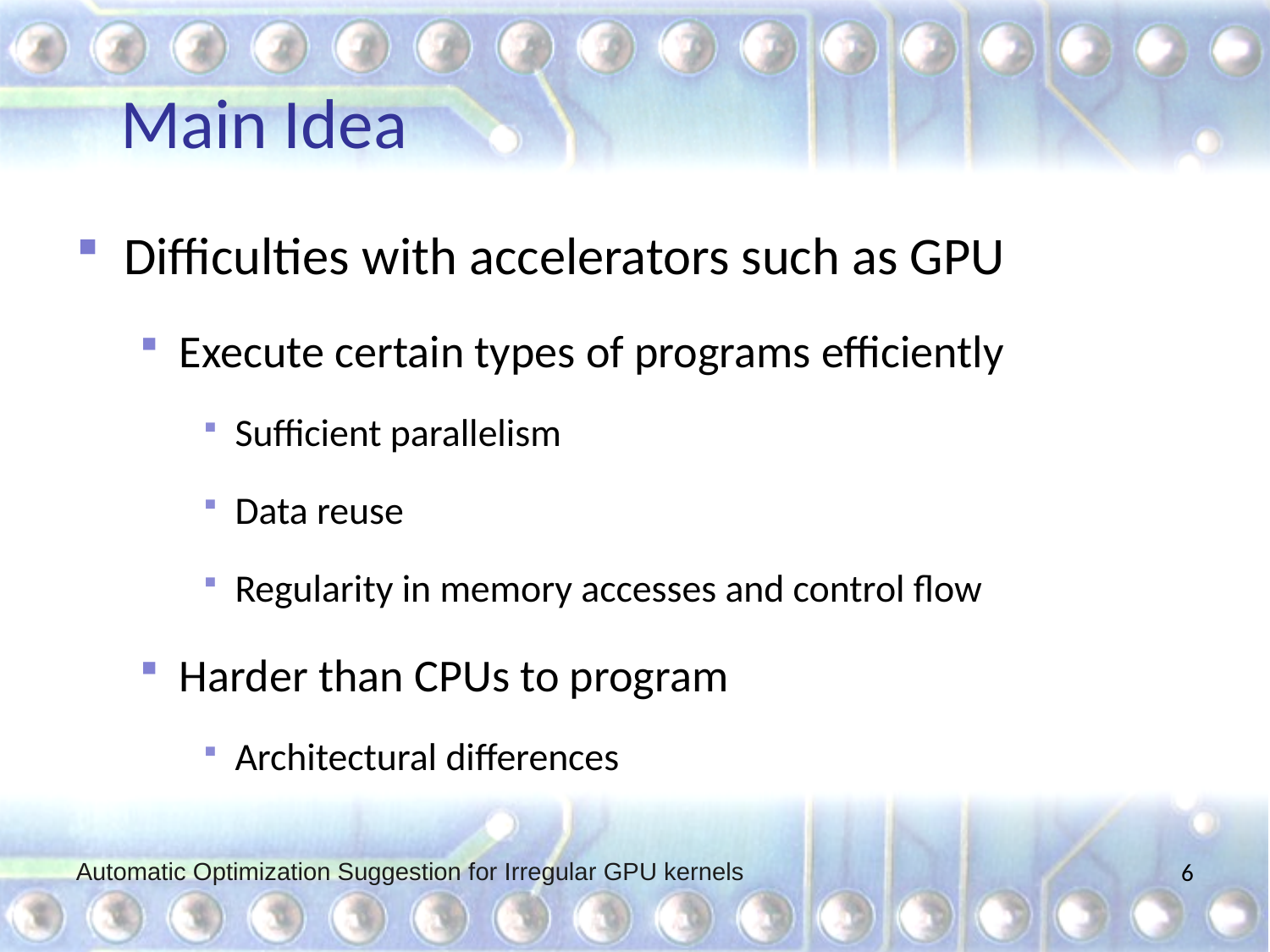

# Main Idea
Difficulties with accelerators such as GPU
Execute certain types of programs efficiently
Sufficient parallelism
Data reuse
Regularity in memory accesses and control flow
Harder than CPUs to program
Architectural differences

Automatic Optimization Suggestion for Irregular GPU kernels
6